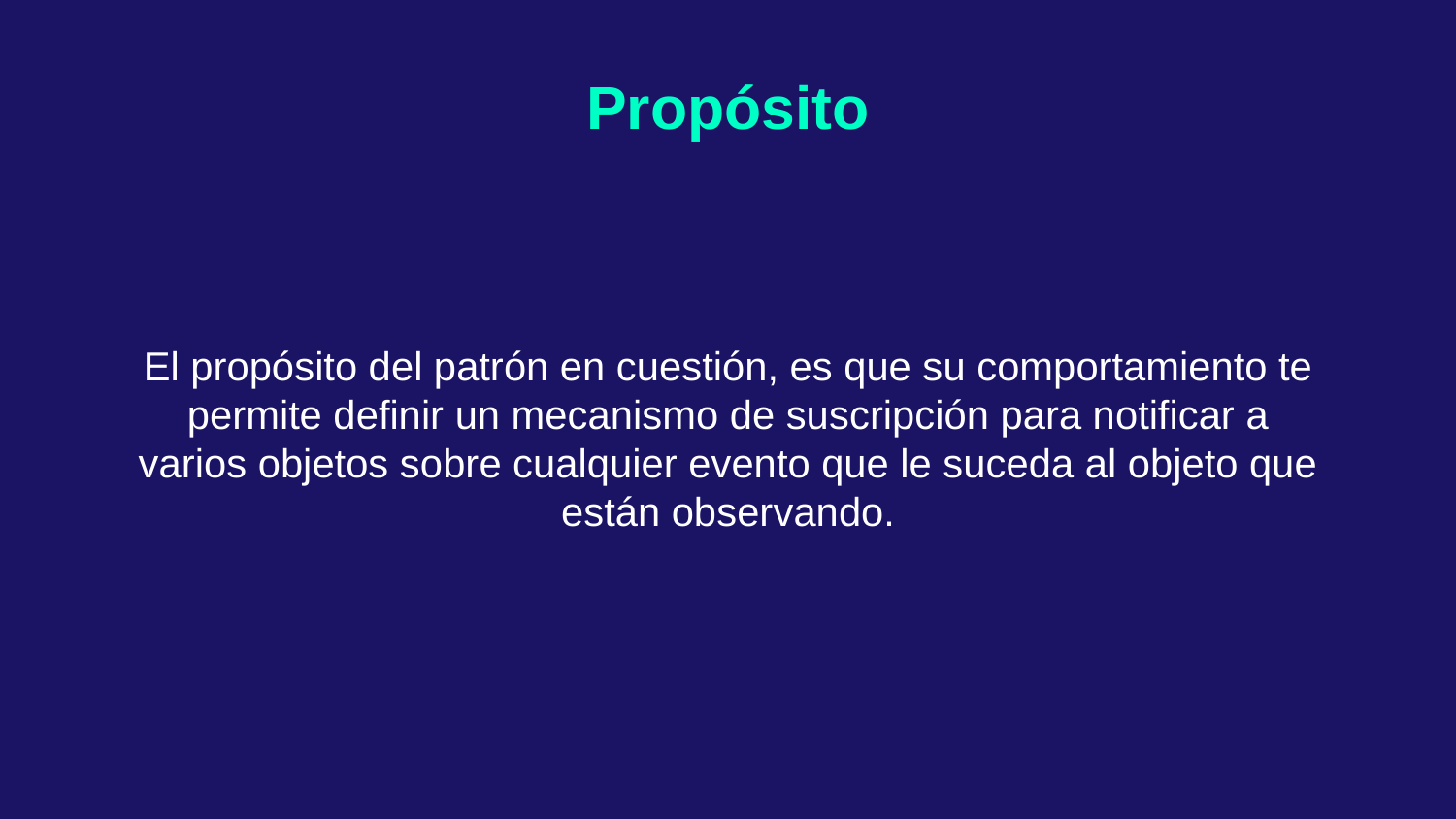

# Propósito

El propósito del patrón en cuestión, es que su comportamiento te permite definir un mecanismo de suscripción para notificar a varios objetos sobre cualquier evento que le suceda al objeto que están observando.